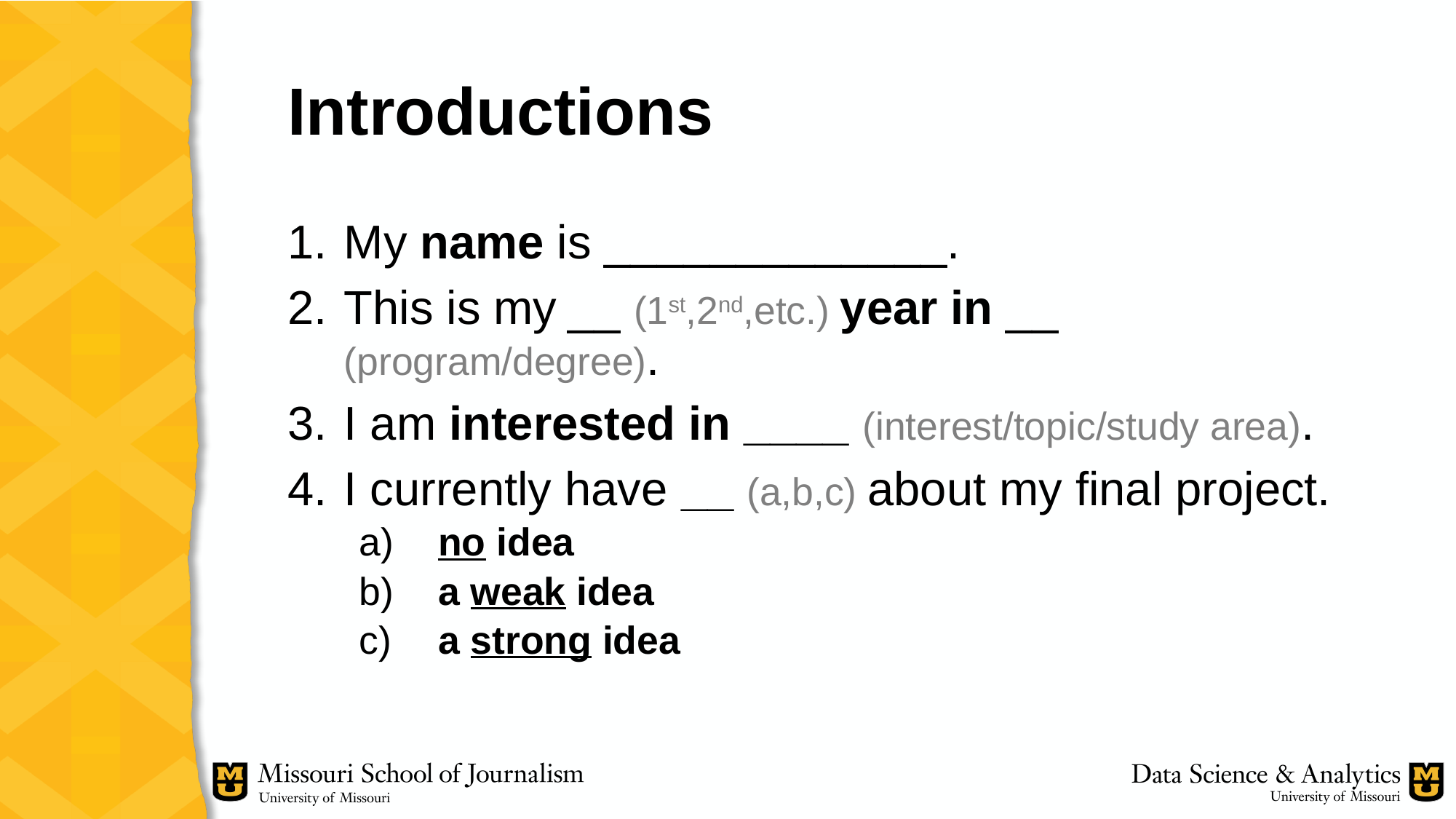

# Introductions
My name is _____________.
This is my __ (1st,2nd,etc.) year in __ (program/degree).
I am interested in ____ (interest/topic/study area).
I currently have __ (a,b,c) about my final project.
  a)	no idea
  b)	a weak idea
  c)	a strong idea